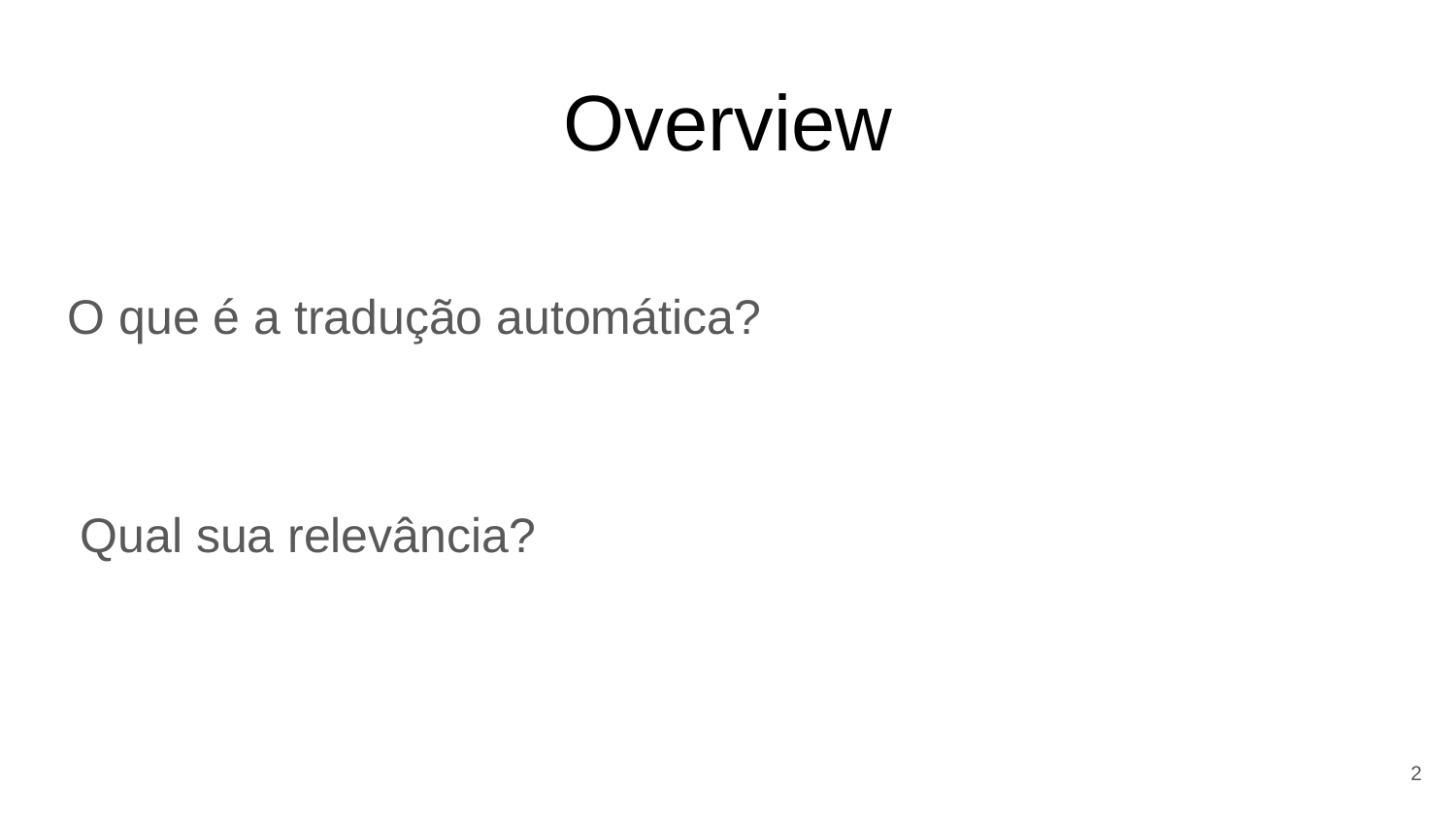

# Overview
O que é a tradução automática?
Qual sua relevância?
2